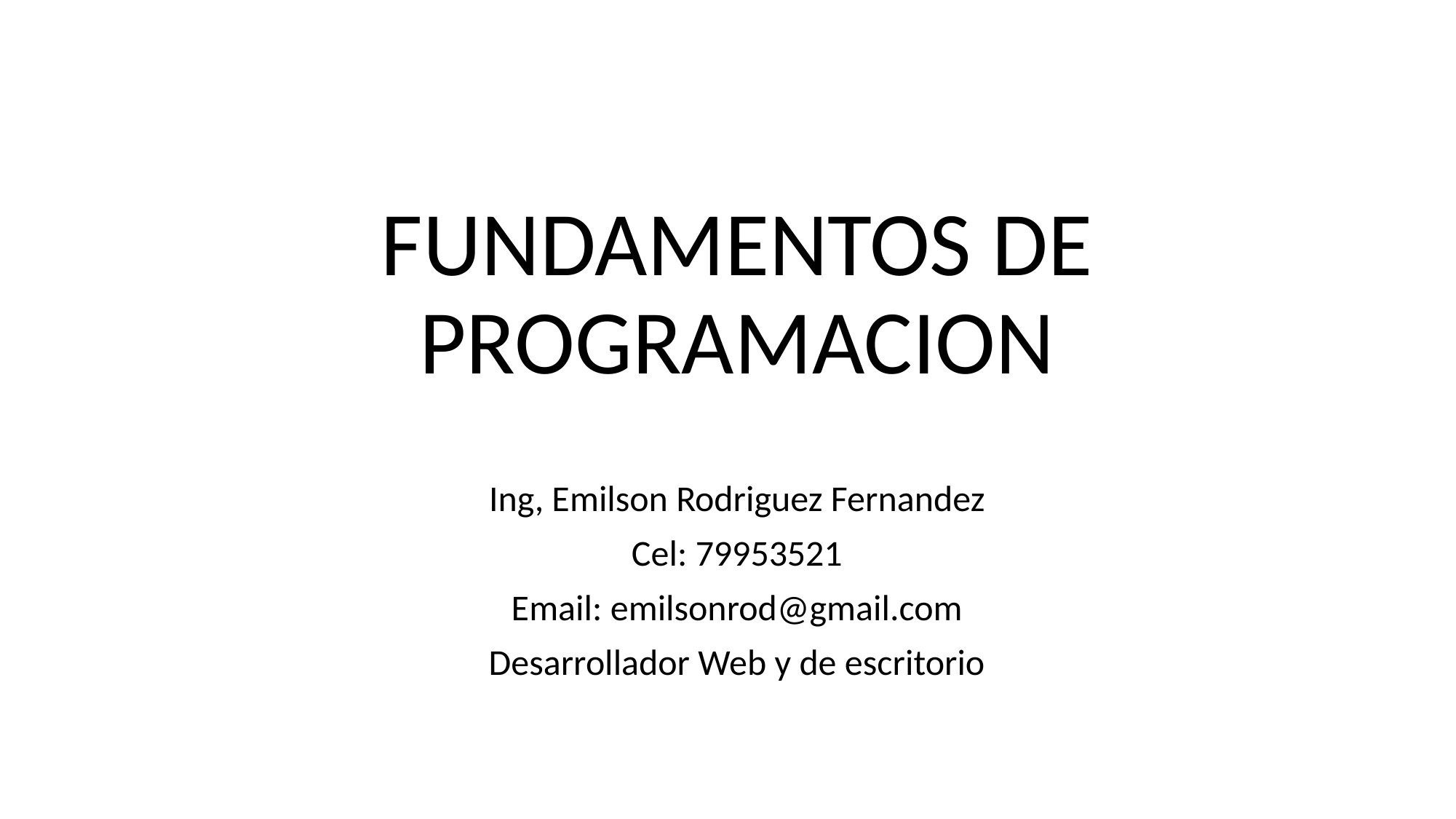

# FUNDAMENTOS DE PROGRAMACION
Ing, Emilson Rodriguez Fernandez
Cel: 79953521
Email: emilsonrod@gmail.com
Desarrollador Web y de escritorio